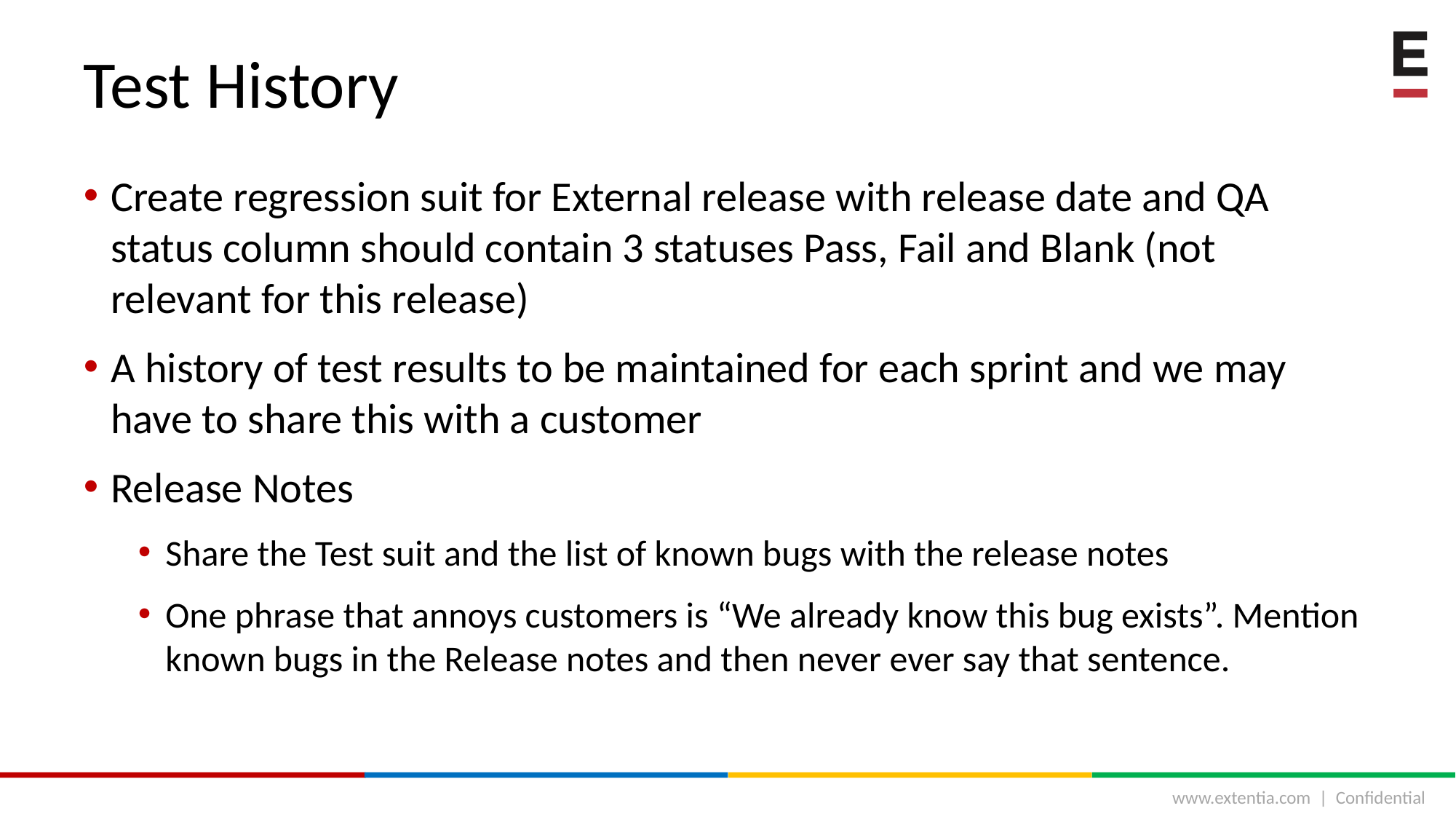

# Test History
Create regression suit for External release with release date and QA status column should contain 3 statuses Pass, Fail and Blank (not relevant for this release)
A history of test results to be maintained for each sprint and we may have to share this with a customer
Release Notes
Share the Test suit and the list of known bugs with the release notes
One phrase that annoys customers is “We already know this bug exists”. Mention known bugs in the Release notes and then never ever say that sentence.